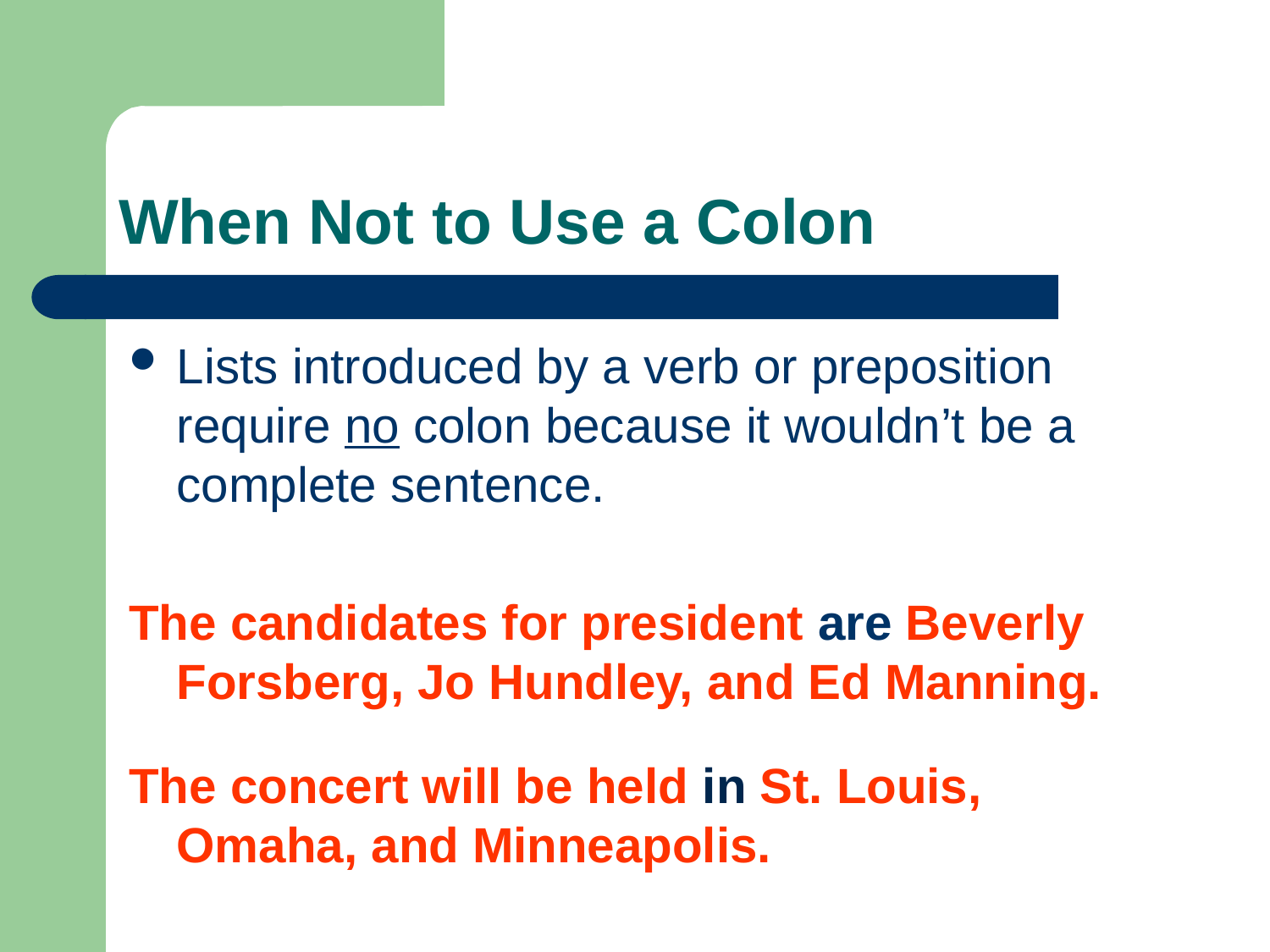

# When Not to Use a Colon
Lists introduced by a verb or preposition require no colon because it wouldn’t be a complete sentence.

The candidates for president are Beverly Forsberg, Jo Hundley, and Ed Manning.

The concert will be held in St. Louis, Omaha, and Minneapolis.